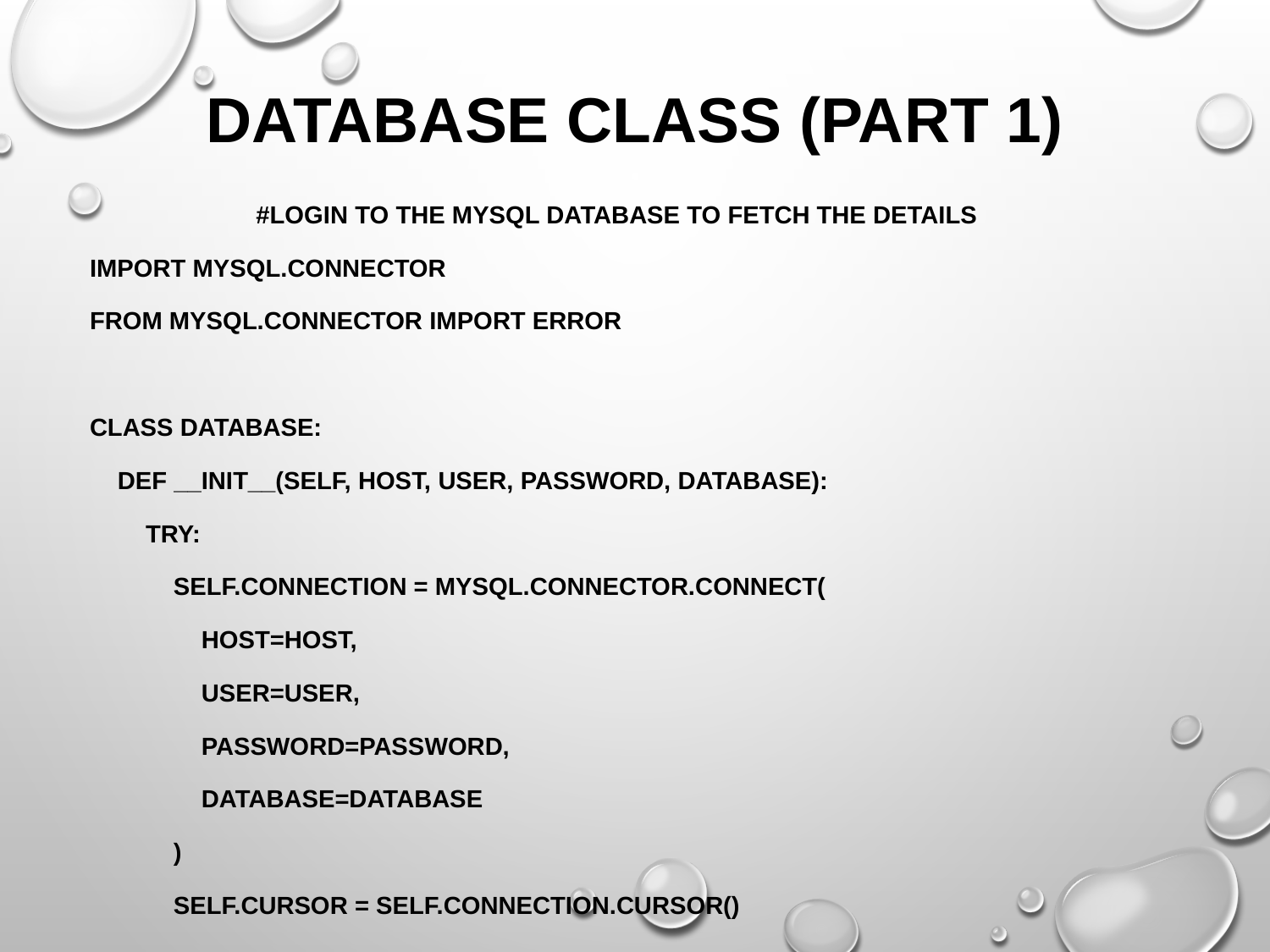

# Database Class (Part 1)
#Login to the mySQL Database to fetch the details
import mysql.connector
from mysql.connector import Error

class Database:
    def __init__(self, host, user, password, database):
        try:
            self.connection = mysql.connector.connect(
                host=host,
                user=user,
                password=password,
                database=database
            )
            self.cursor = self.connection.cursor()